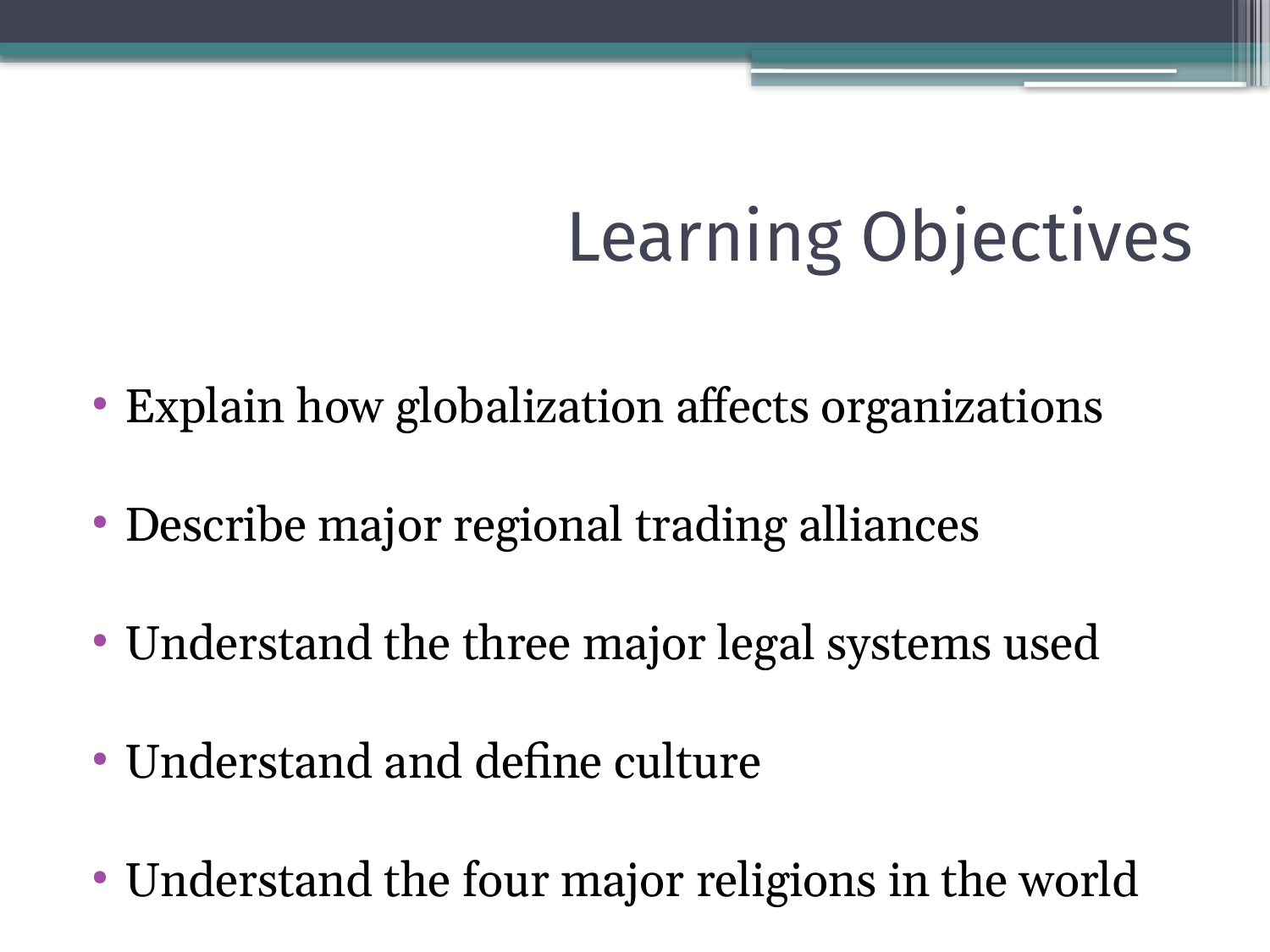

# Learning Objectives
Explain how globalization affects organizations
Describe major regional trading alliances
Understand the three major legal systems used
Understand and define culture
Understand the four major religions in the world